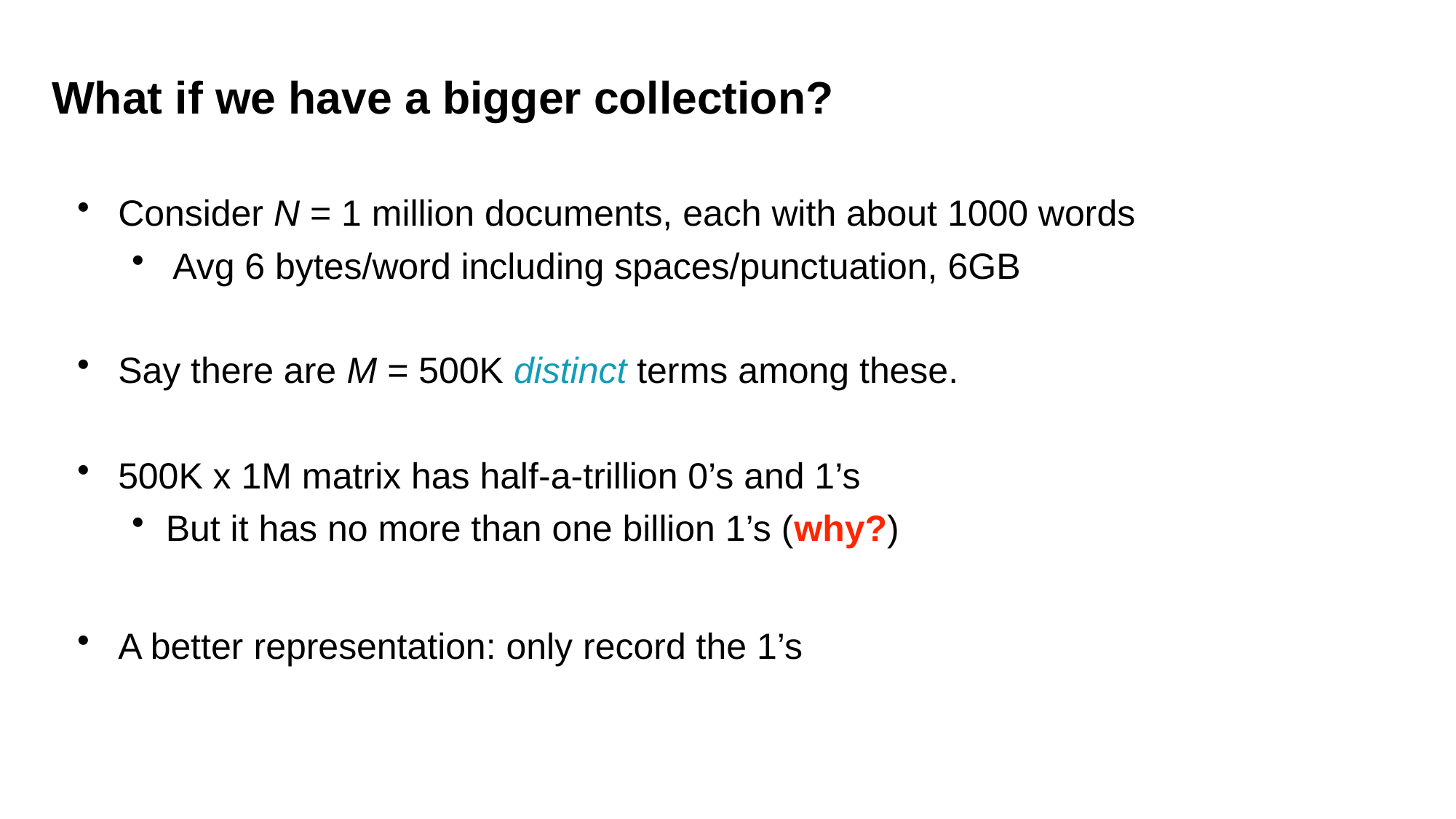

What if we have a bigger collection?
Consider N = 1 million documents, each with about 1000 words
Avg 6 bytes/word including spaces/punctuation, 6GB

Say there are M = 500K distinct terms among these.

500K x 1M matrix has half-a-trillion 0’s and 1’s
But it has no more than one billion 1’s (why?)

A better representation: only record the 1’s
11